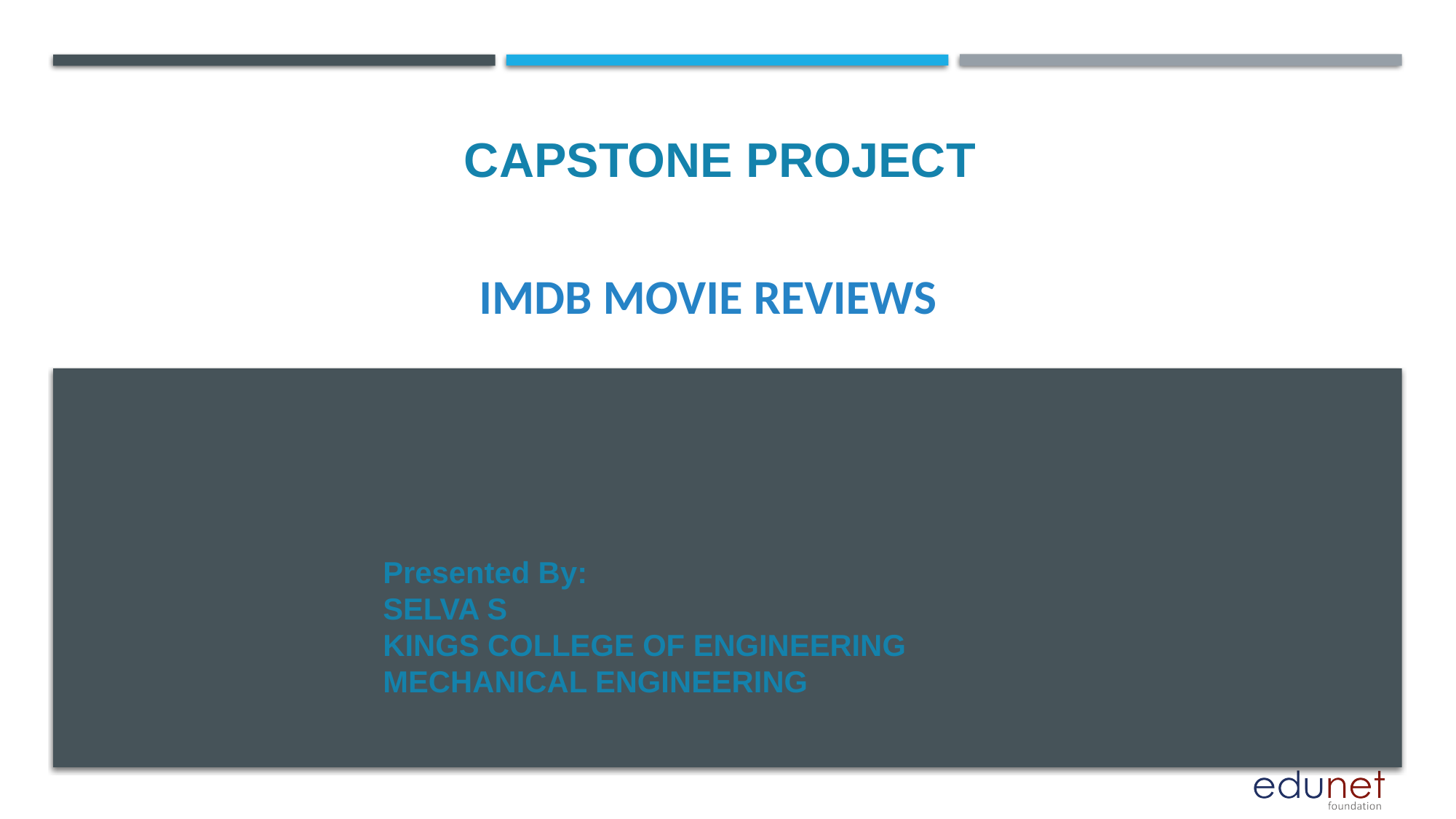

CAPSTONE PROJECT
# IMDB Movie Reviews
Presented By:
SELVA S
KINGS COLLEGE OF ENGINEERING
MECHANICAL ENGINEERING